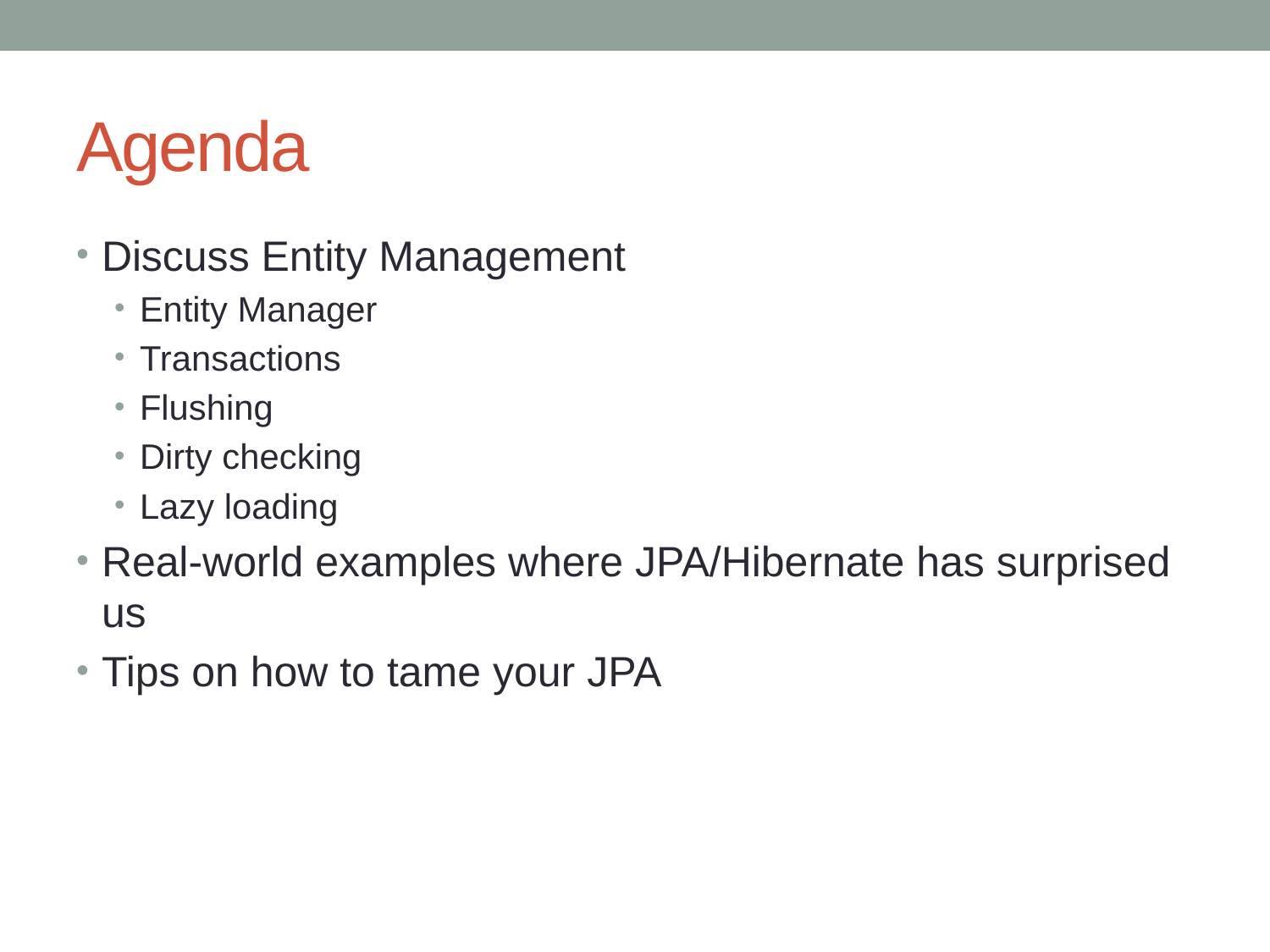

# Agenda
Discuss Entity Management
Entity Manager
Transactions
Flushing
Dirty checking
Lazy loading
Real-world examples where JPA/Hibernate has surprised us
Tips on how to tame your JPA